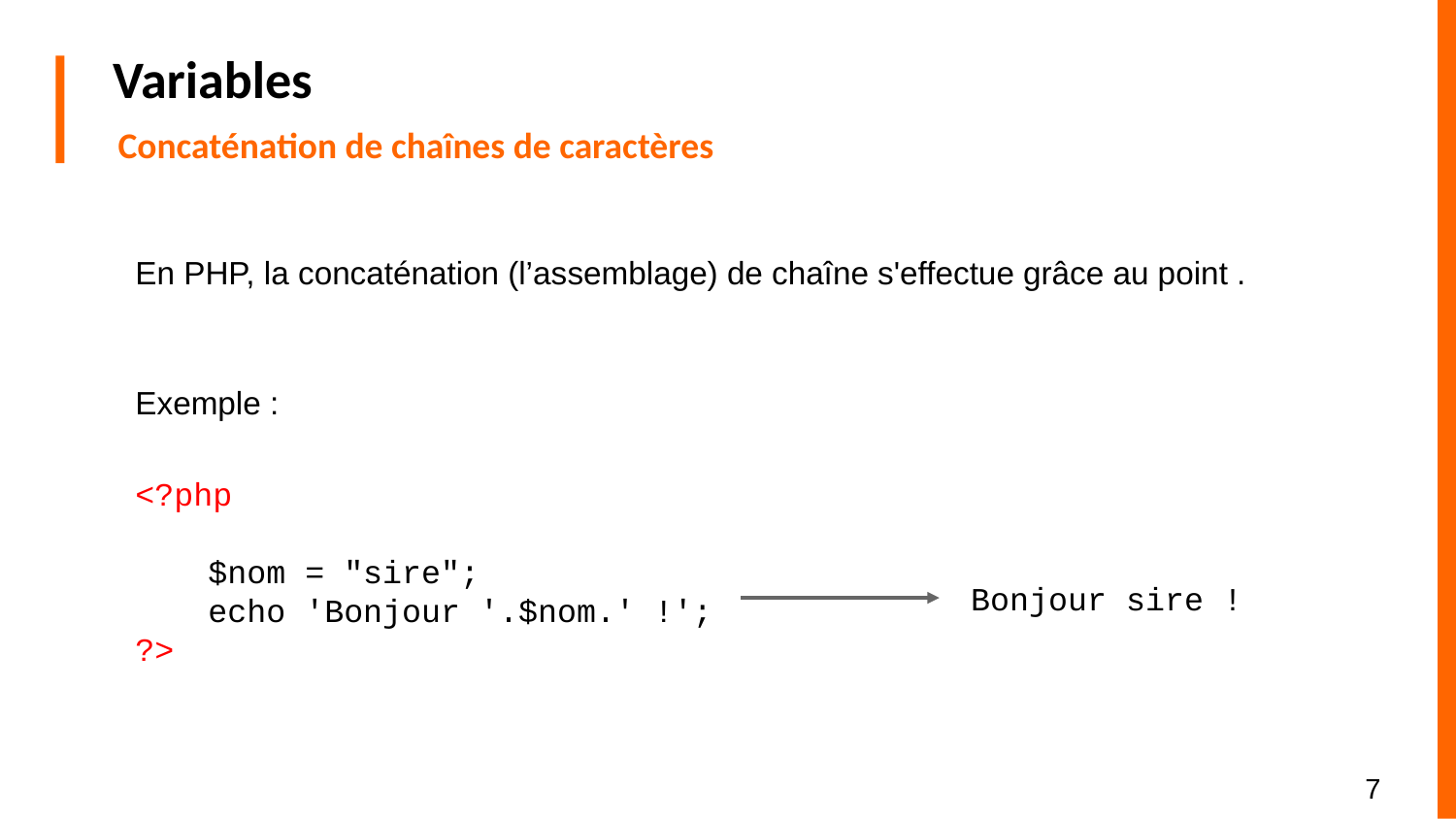

# Variables
Concaténation de chaînes de caractères
En PHP, la concaténation (l’assemblage) de chaîne s'effectue grâce au point .

Exemple :
<?php

$nom = "sire";
echo 'Bonjour '.$nom.' !';
?>
Bonjour sire !
7